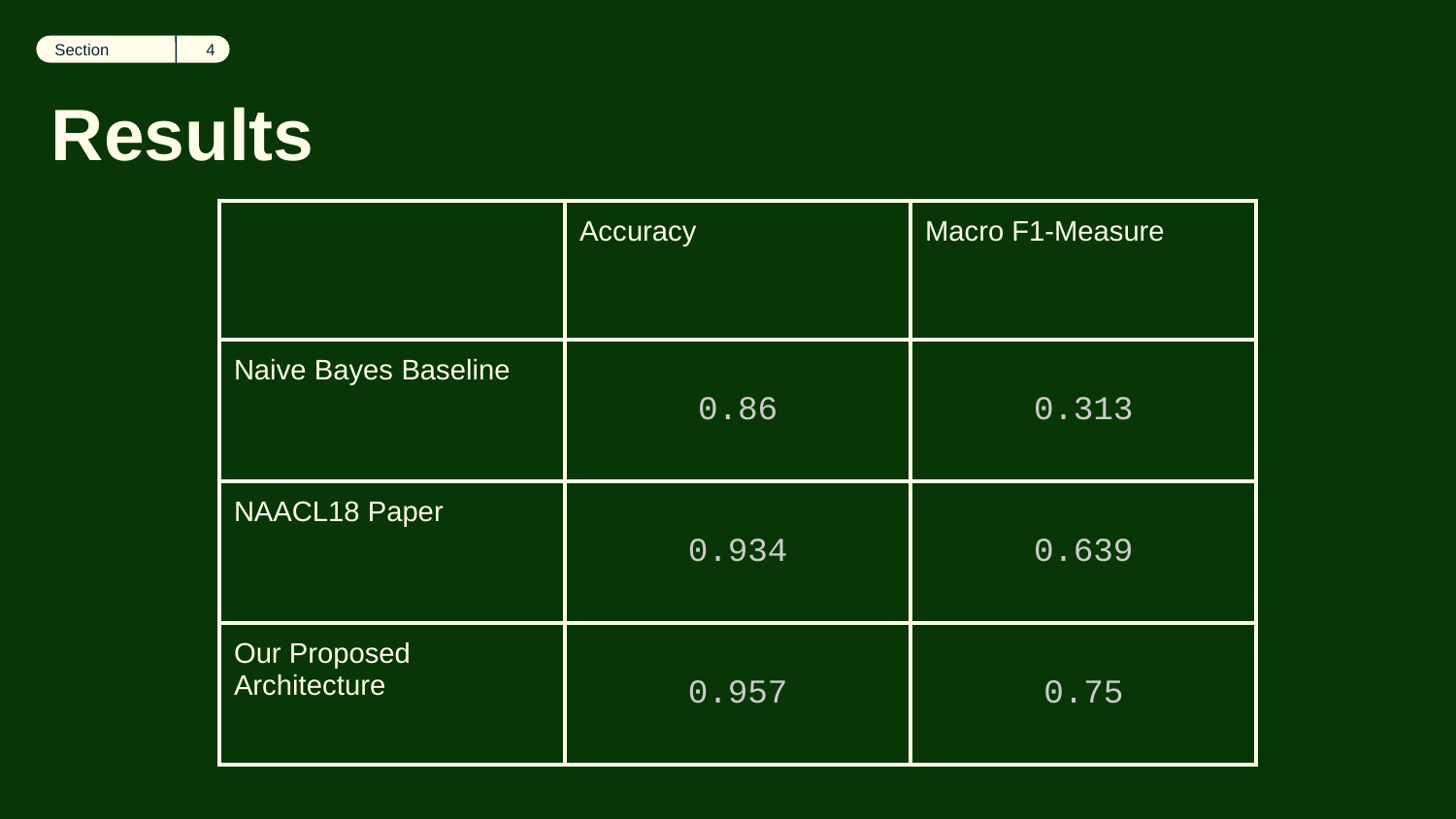

4
Section
12
Section
# Results
|  | Accuracy | Macro F1-Measure |
| --- | --- | --- |
| Naive Bayes Baseline | 0.86 | 0.313 |
| NAACL18 Paper | 0.934 | 0.639 |
| Our Proposed Architecture | 0.957 | 0.75 |